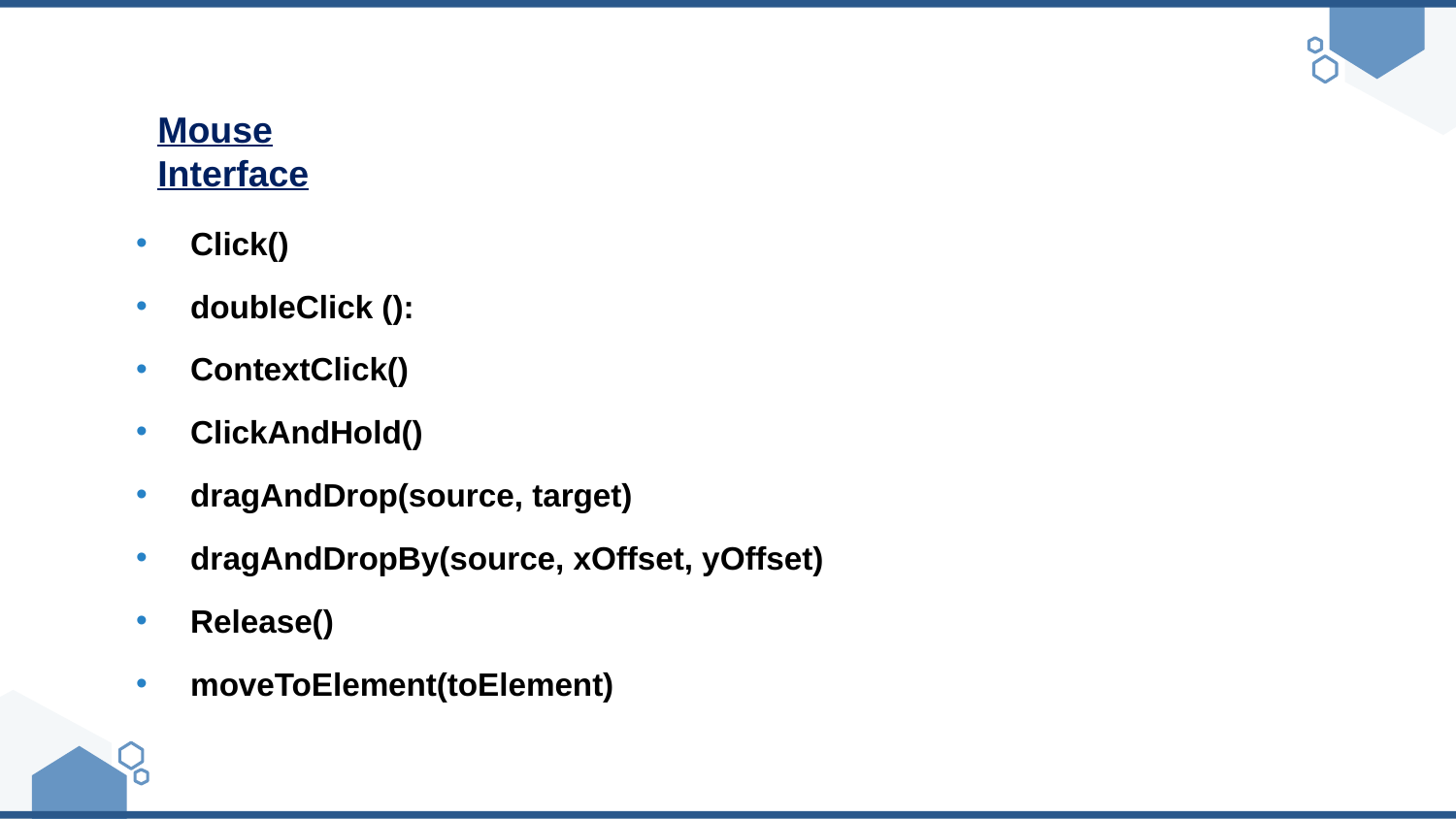

Mouse Interface
Click()
doubleClick ():
ContextClick()
ClickAndHold()
dragAndDrop(source, target)
dragAndDropBy(source, xOffset, yOffset)
Release()
moveToElement(toElement)